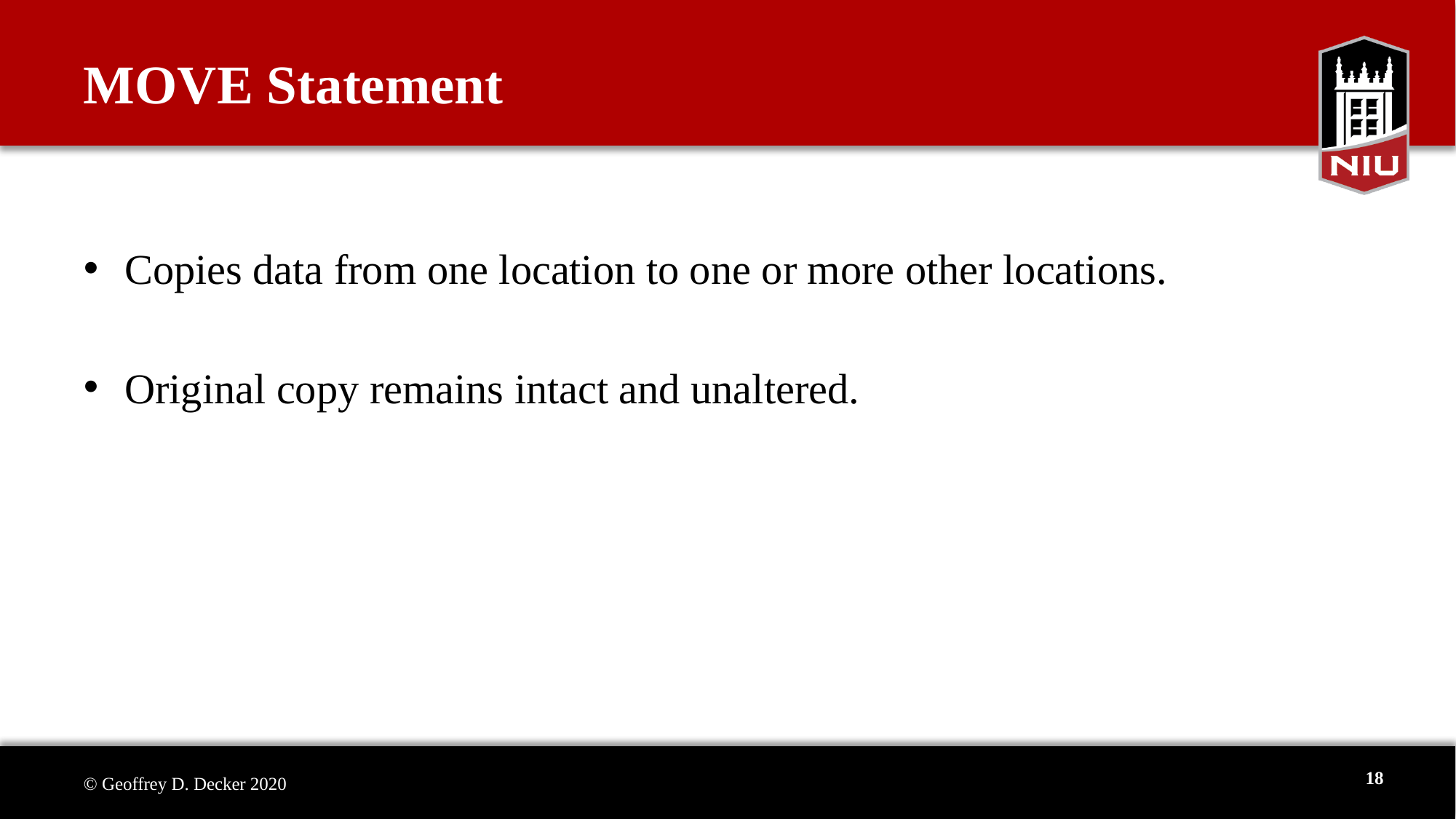

# MOVE Statement
Copies data from one location to one or more other locations.

Original copy remains intact and unaltered.
18
© Geoffrey D. Decker 2020